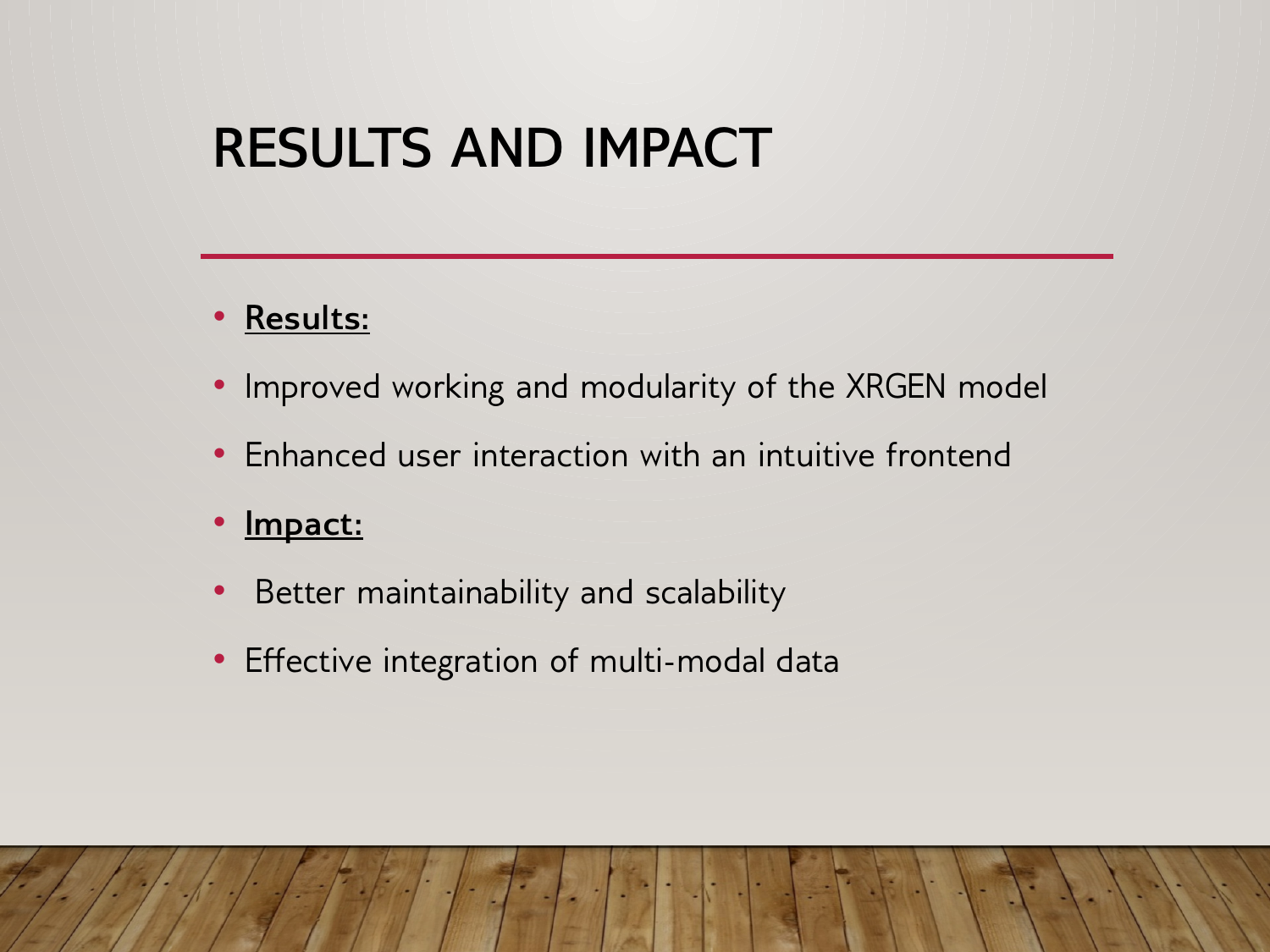

# Results and Impact
Results:
Improved working and modularity of the XRGEN model
Enhanced user interaction with an intuitive frontend
Impact:
 Better maintainability and scalability
Effective integration of multi-modal data